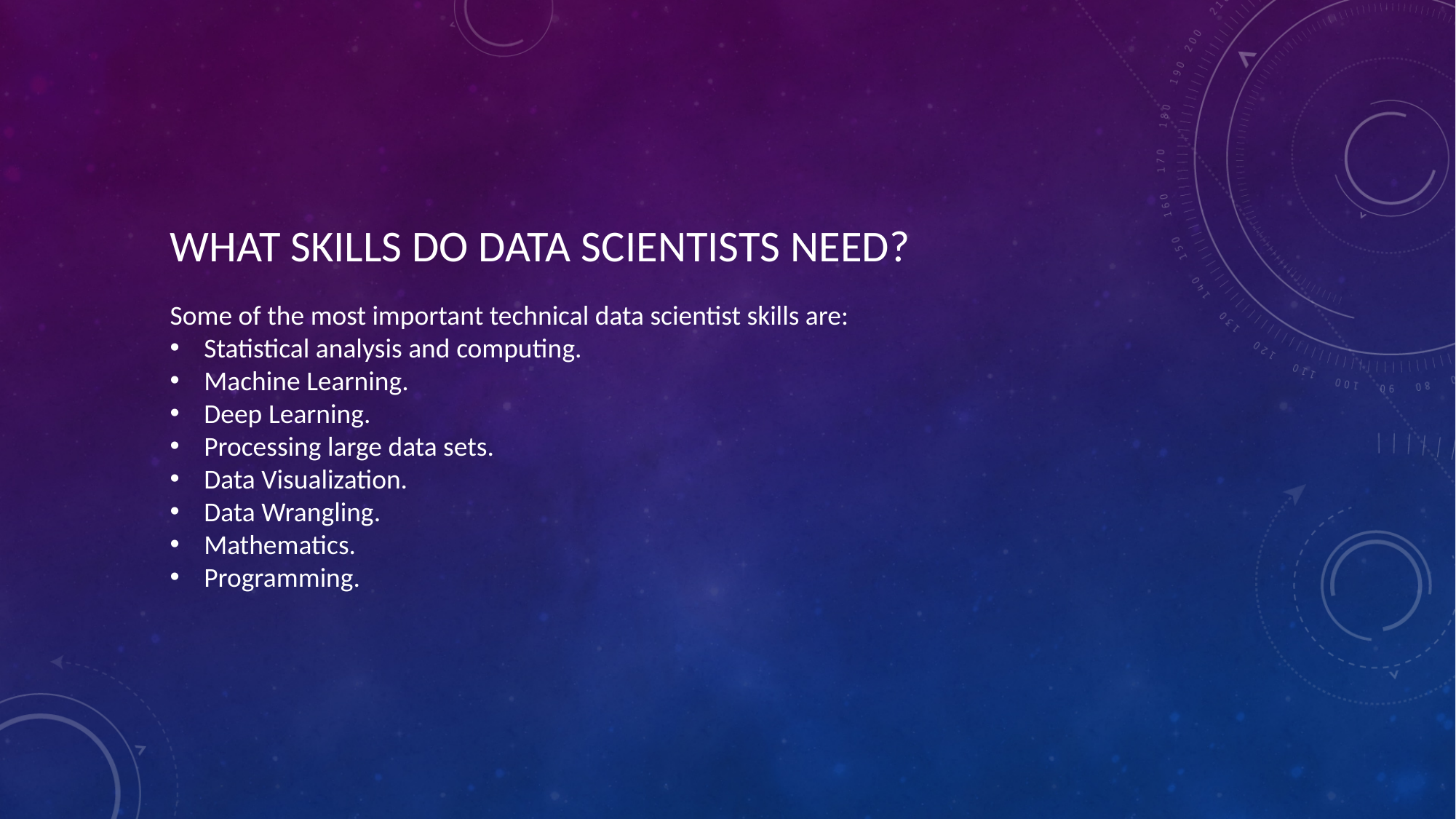

# What skills do data scientists need?
Some of the most important technical data scientist skills are:
Statistical analysis and computing.
Machine Learning.
Deep Learning.
Processing large data sets.
Data Visualization.
Data Wrangling.
Mathematics.
Programming.